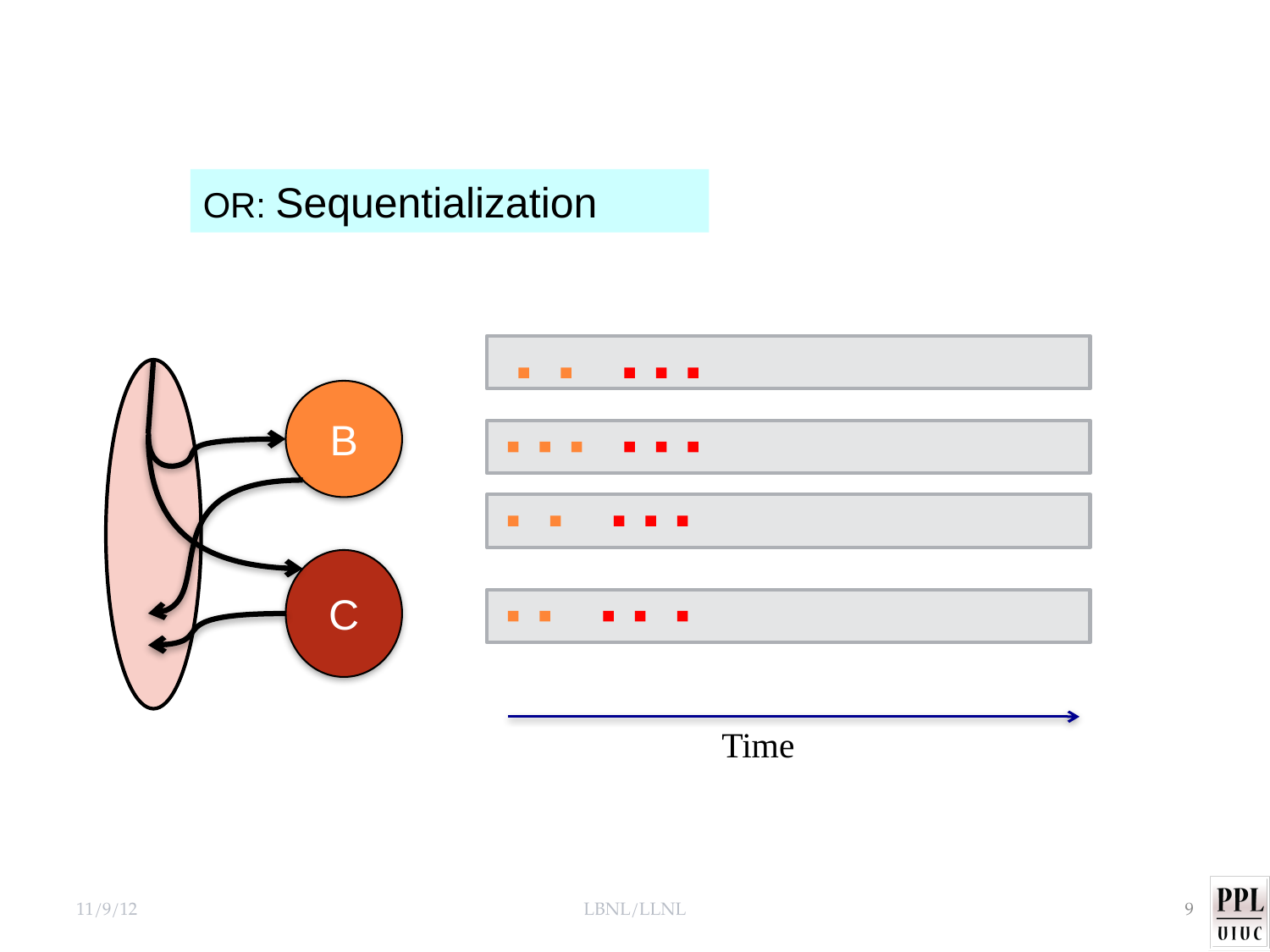

OR: Sequentialization

B

C

Time
11/9/12
LBNL/LLNL
9